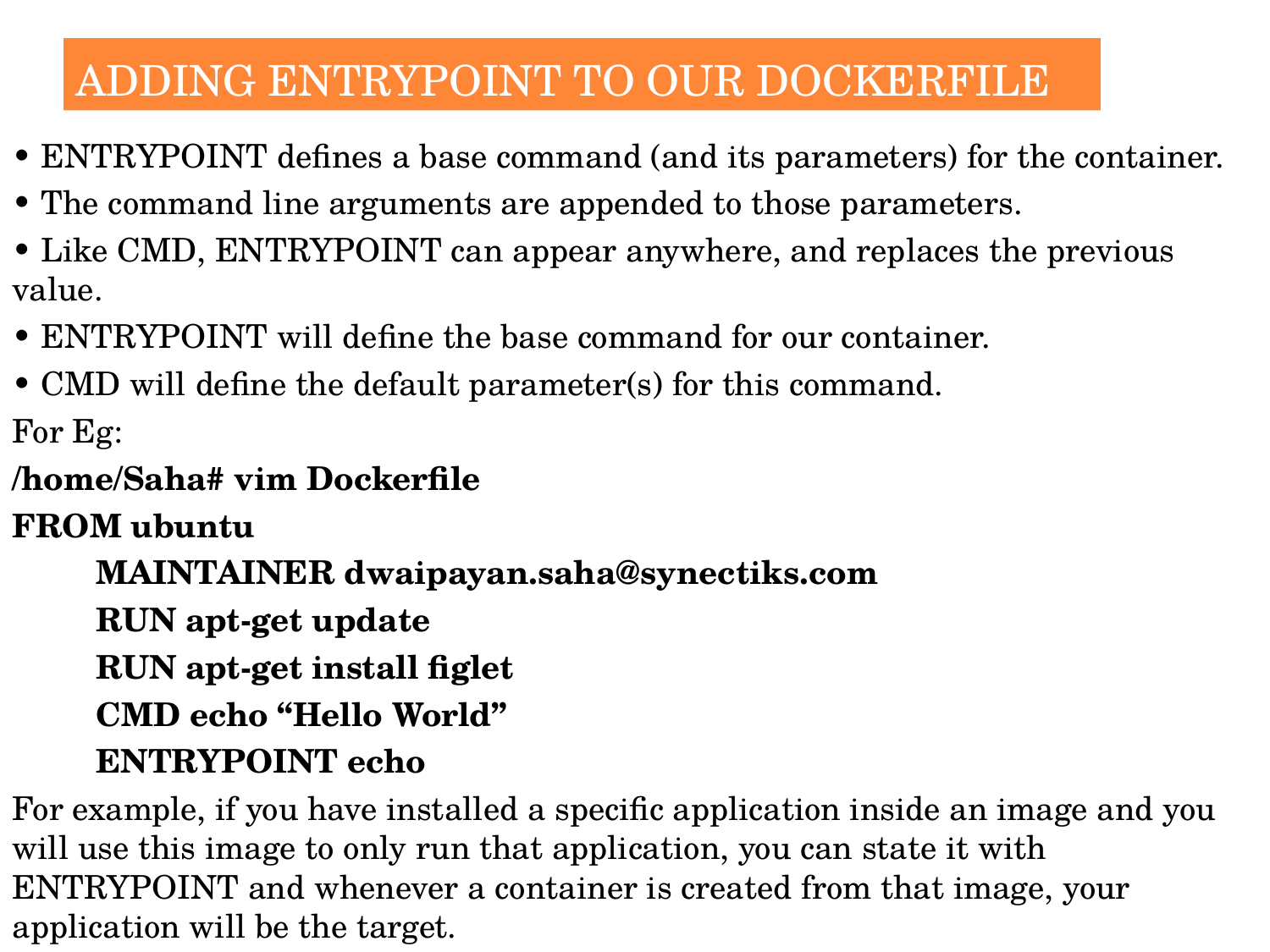

# Adding ENTRYPOINT to our Dockerfile
• ENTRYPOINT defines a base command (and its parameters) for the container.
• The command line arguments are appended to those parameters.
• Like CMD, ENTRYPOINT can appear anywhere, and replaces the previous value.
• ENTRYPOINT will define the base command for our container.
• CMD will define the default parameter(s) for this command.
For Eg:
/home/Saha# vim Dockerfile
FROM ubuntu
         MAINTAINER dwaipayan.saha@synectiks.com
         RUN apt-get update
         RUN apt-get install figlet
         CMD echo “Hello World”
         ENTRYPOINT echo
For example, if you have installed a specific application inside an image and you will use this image to only run that application, you can state it with ENTRYPOINT and whenever a container is created from that image, your application will be the target.